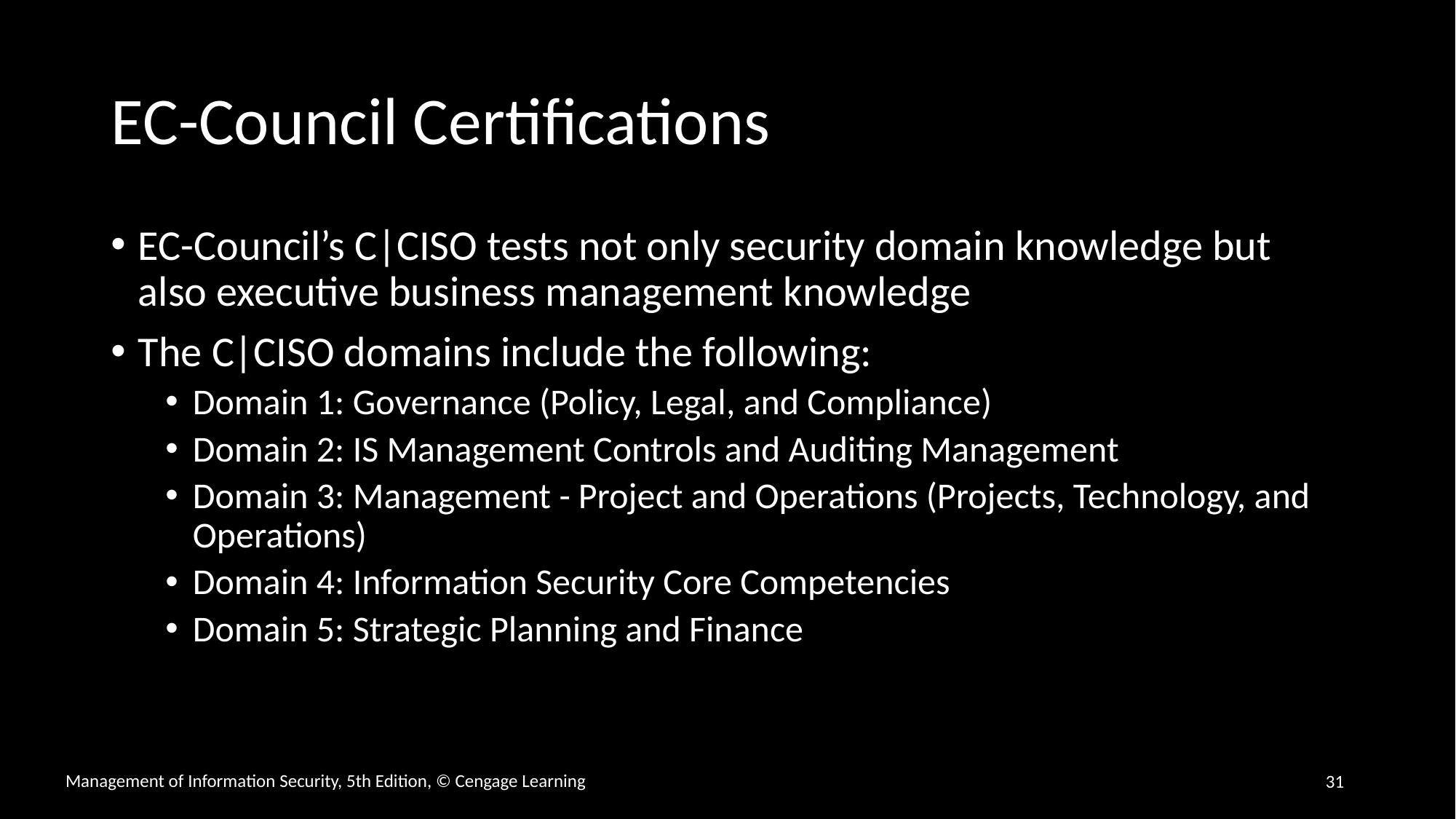

# EC-Council Certifications
EC-Council’s C|CISO tests not only security domain knowledge but also executive business management knowledge
The C|CISO domains include the following:
Domain 1: Governance (Policy, Legal, and Compliance)
Domain 2: IS Management Controls and Auditing Management
Domain 3: Management - Project and Operations (Projects, Technology, and Operations)
Domain 4: Information Security Core Competencies
Domain 5: Strategic Planning and Finance
31
Management of Information Security, 5th Edition, © Cengage Learning